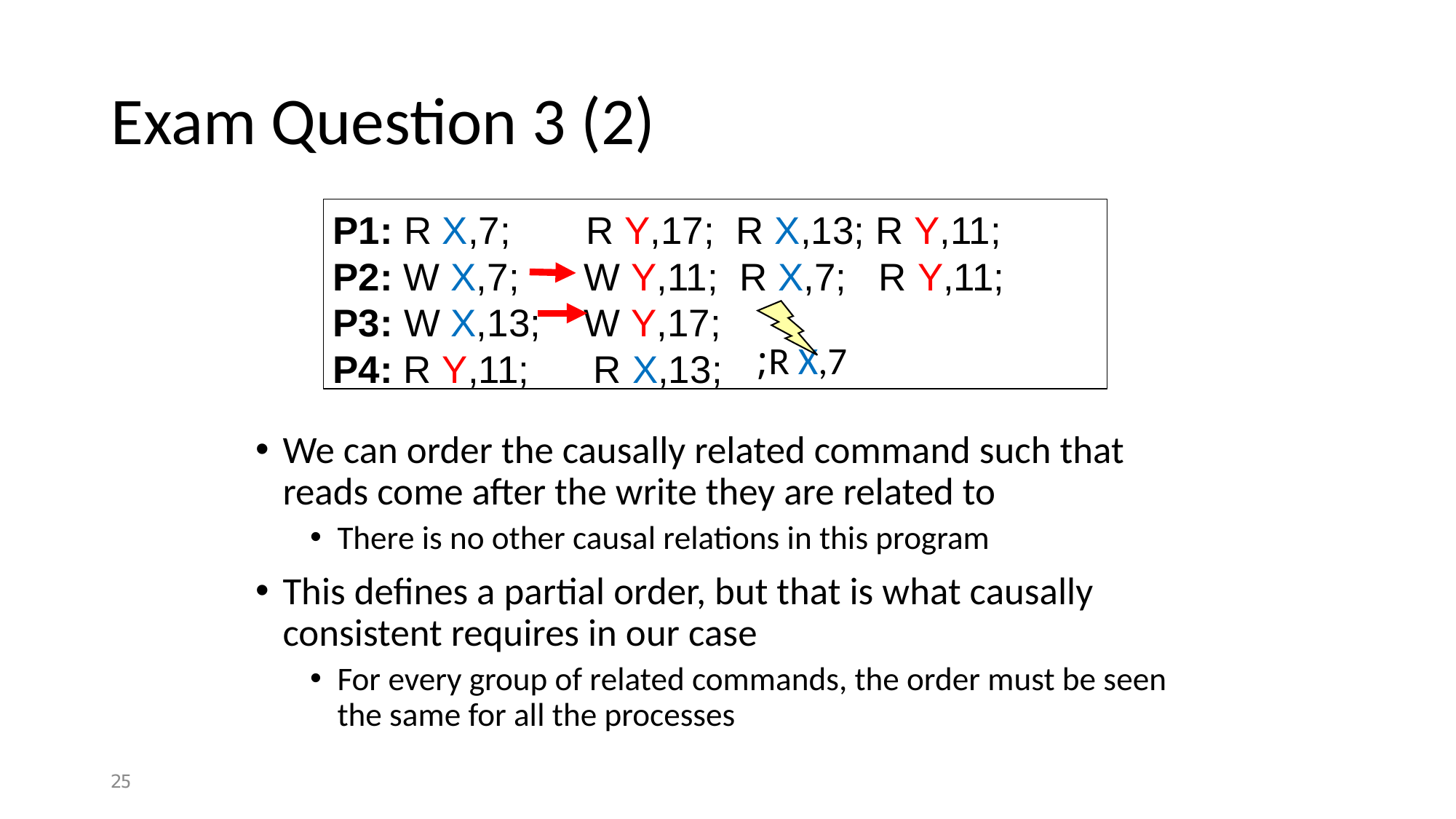

# Exam Question 3 (2)
P1: R X,7;       R Y,17;  R X,13; R Y,11;
P2: W X,7;      W Y,11;  R X,7;   R Y,11;
P3: W X,13;    W Y,17;
P4: R Y,11;      R X,13;

R X,7;
We can order the causally related command such that reads come after the write they are related to
There is no other causal relations in this program
This defines a partial order, but that is what causally consistent requires in our case
For every group of related commands, the order must be seen the same for all the processes
25